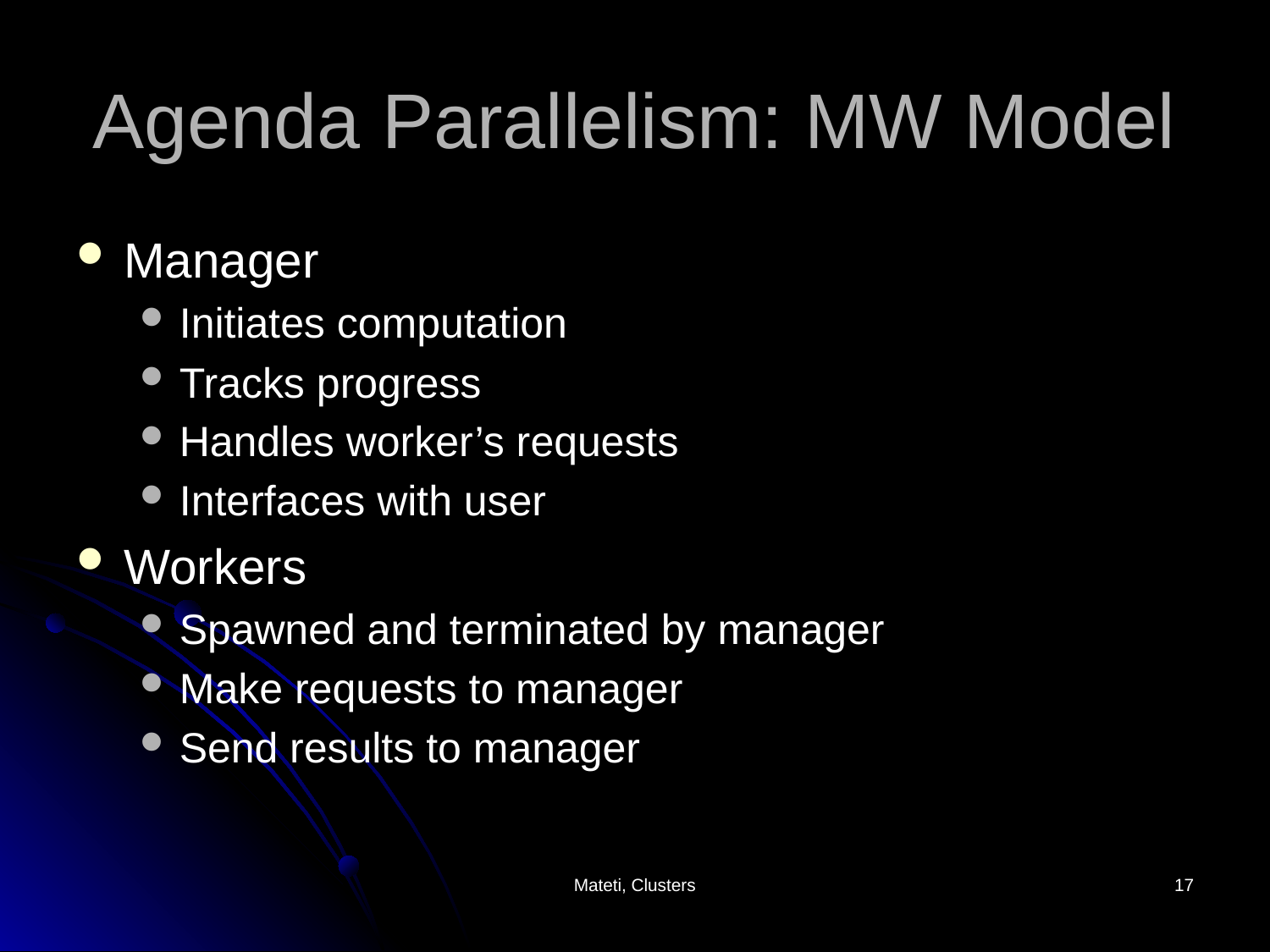

# Agenda Parallelism: MW Model
Manager
Initiates computation
Tracks progress
Handles worker’s requests
Interfaces with user
Workers
Spawned and terminated by manager
Make requests to manager
Send results to manager

Mateti, Clusters
17